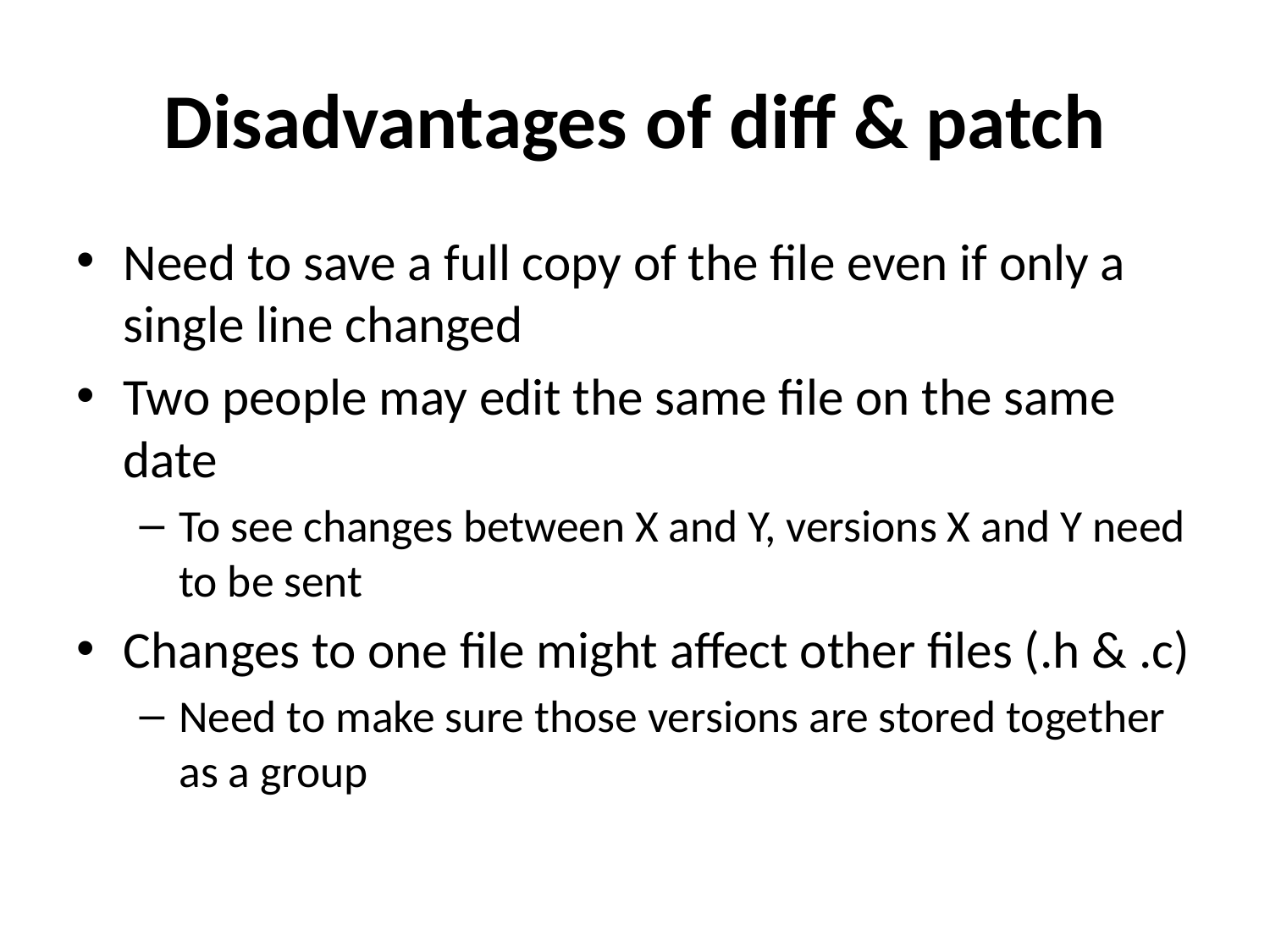

# Disadvantages of diff & patch
Need to save a full copy of the file even if only a single line changed
Two people may edit the same file on the same date
To see changes between X and Y, versions X and Y need to be sent
Changes to one file might affect other files (.h & .c)
Need to make sure those versions are stored together as a group